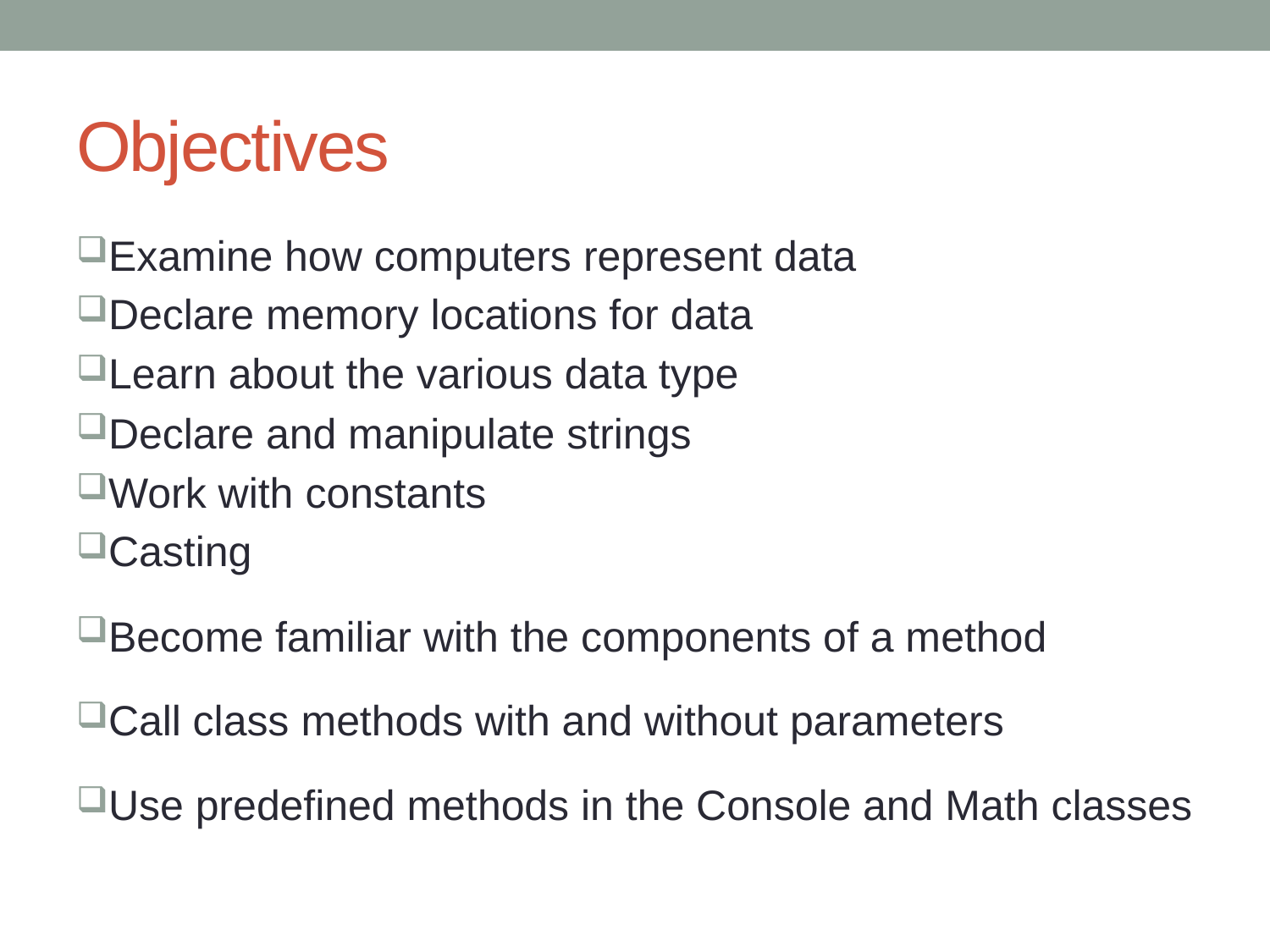

# Objectives
Examine how computers represent data
Declare memory locations for data
Learn about the various data type
Declare and manipulate strings
Work with constants
Casting
Become familiar with the components of a method
Call class methods with and without parameters
Use predefined methods in the Console and Math classes